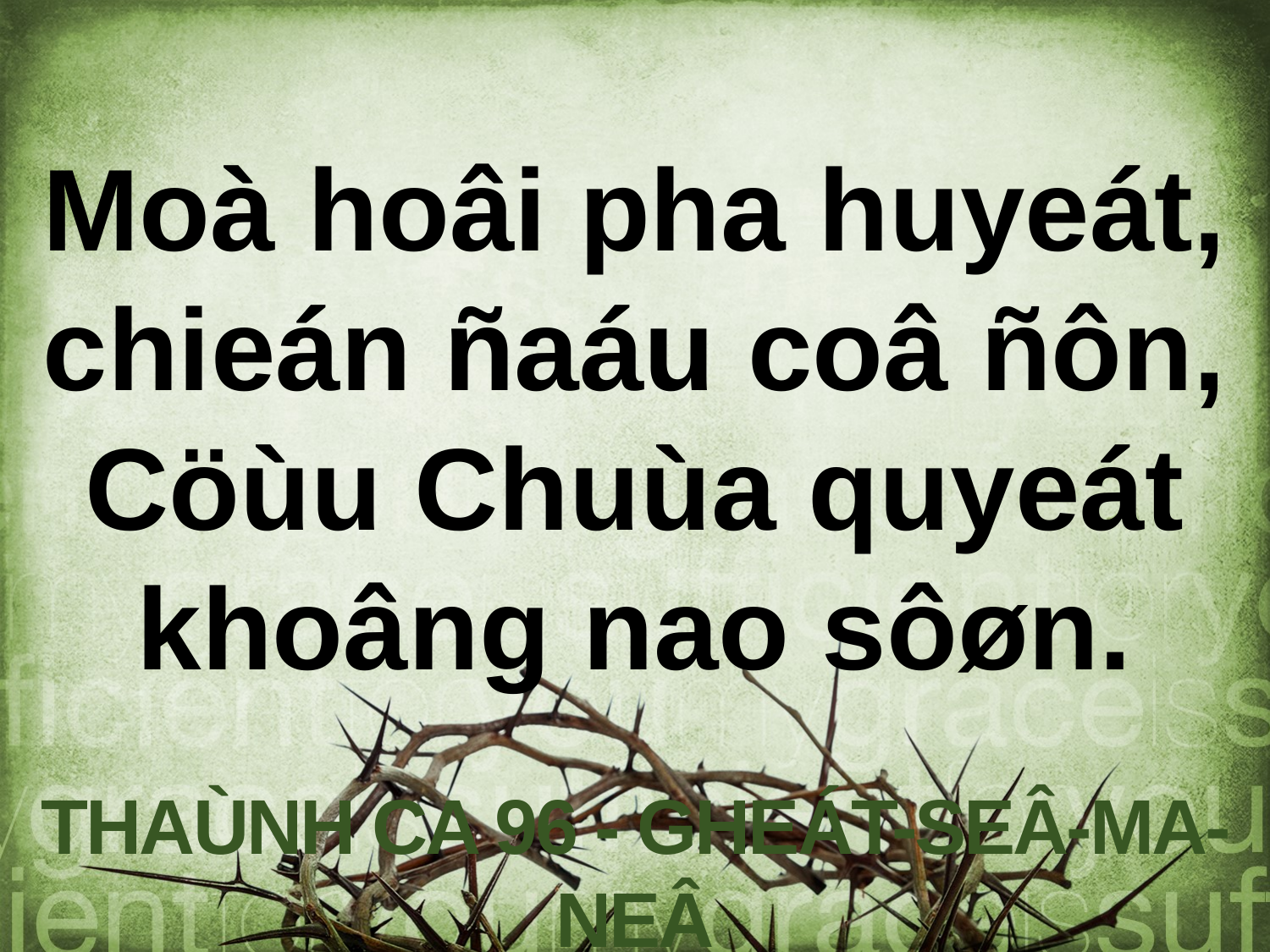

Moà hoâi pha huyeát, chieán ñaáu coâ ñôn,
 Cöùu Chuùa quyeát
khoâng nao sôøn.
THAÙNH CA 96 - GHEÁT-SEÂ-MA-NEÂ